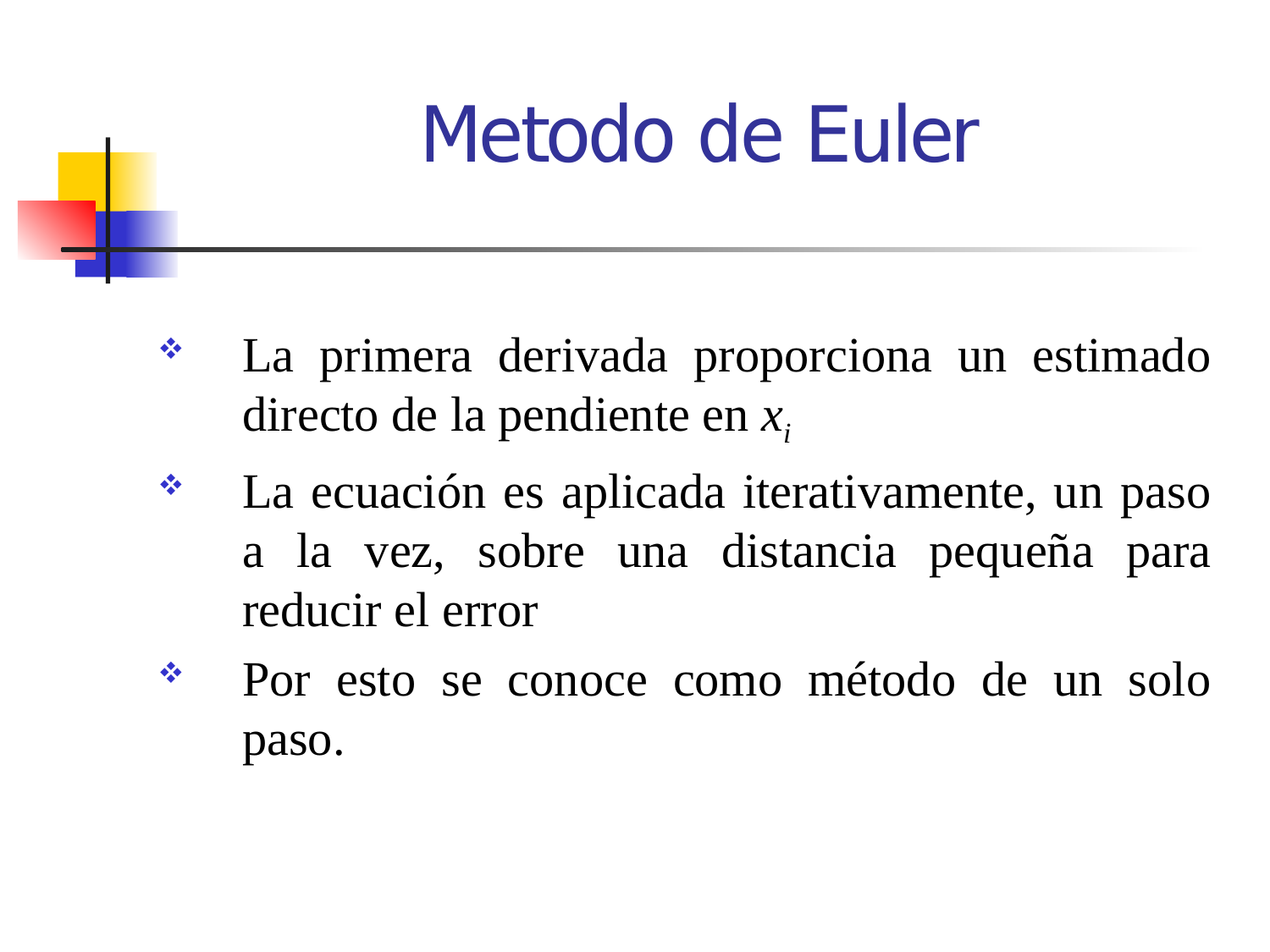

# Metodo de Euler
La primera derivada proporciona un estimado directo de la pendiente en xi
La ecuación es aplicada iterativamente, un paso a la vez, sobre una distancia pequeña para reducir el error
Por esto se conoce como método de un solo paso.